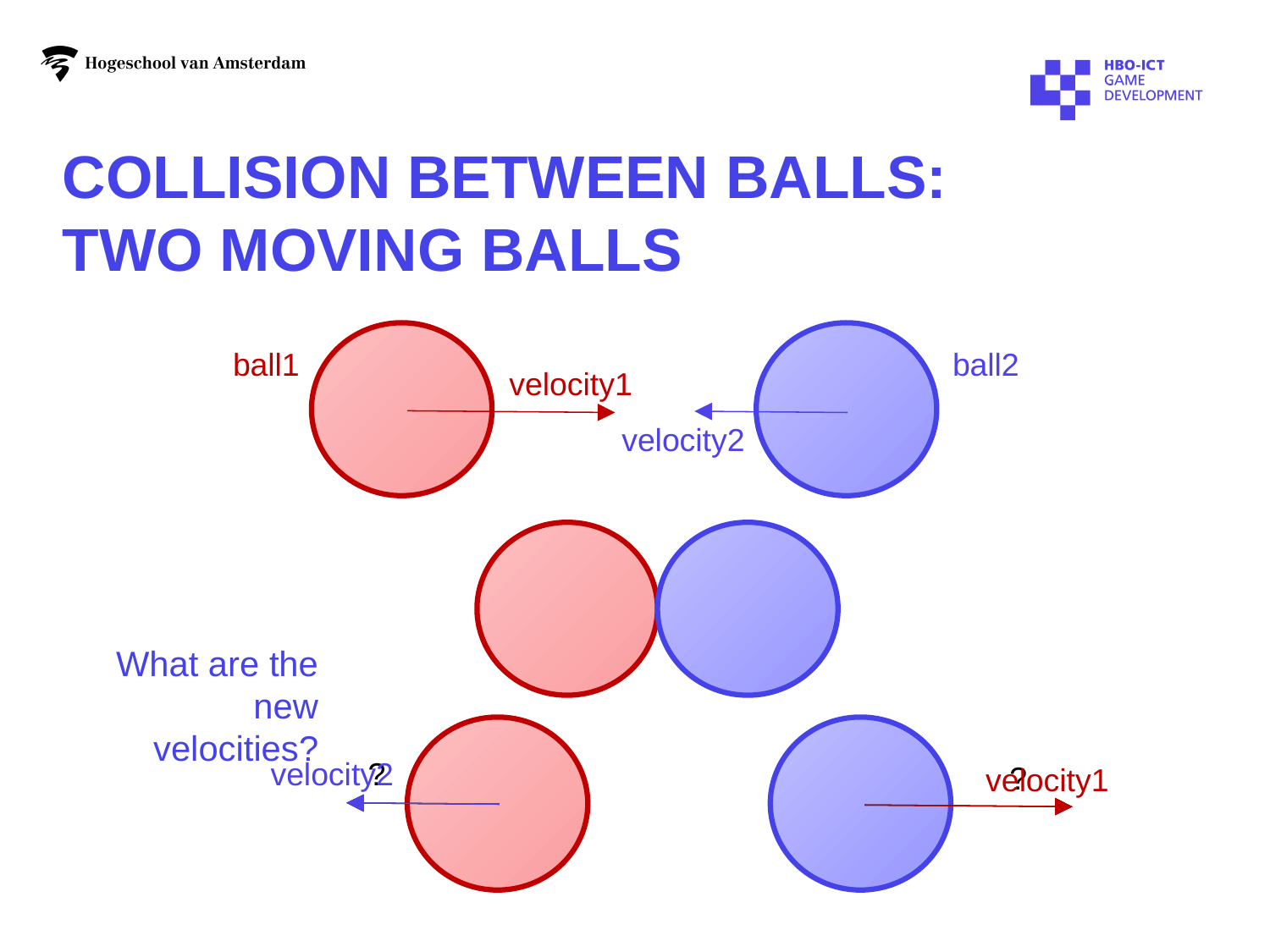

# Collision between balls: Two moving balls

ball1
ball2
velocity1

velocity2

What are the new velocities?

velocity2
?
?
velocity1